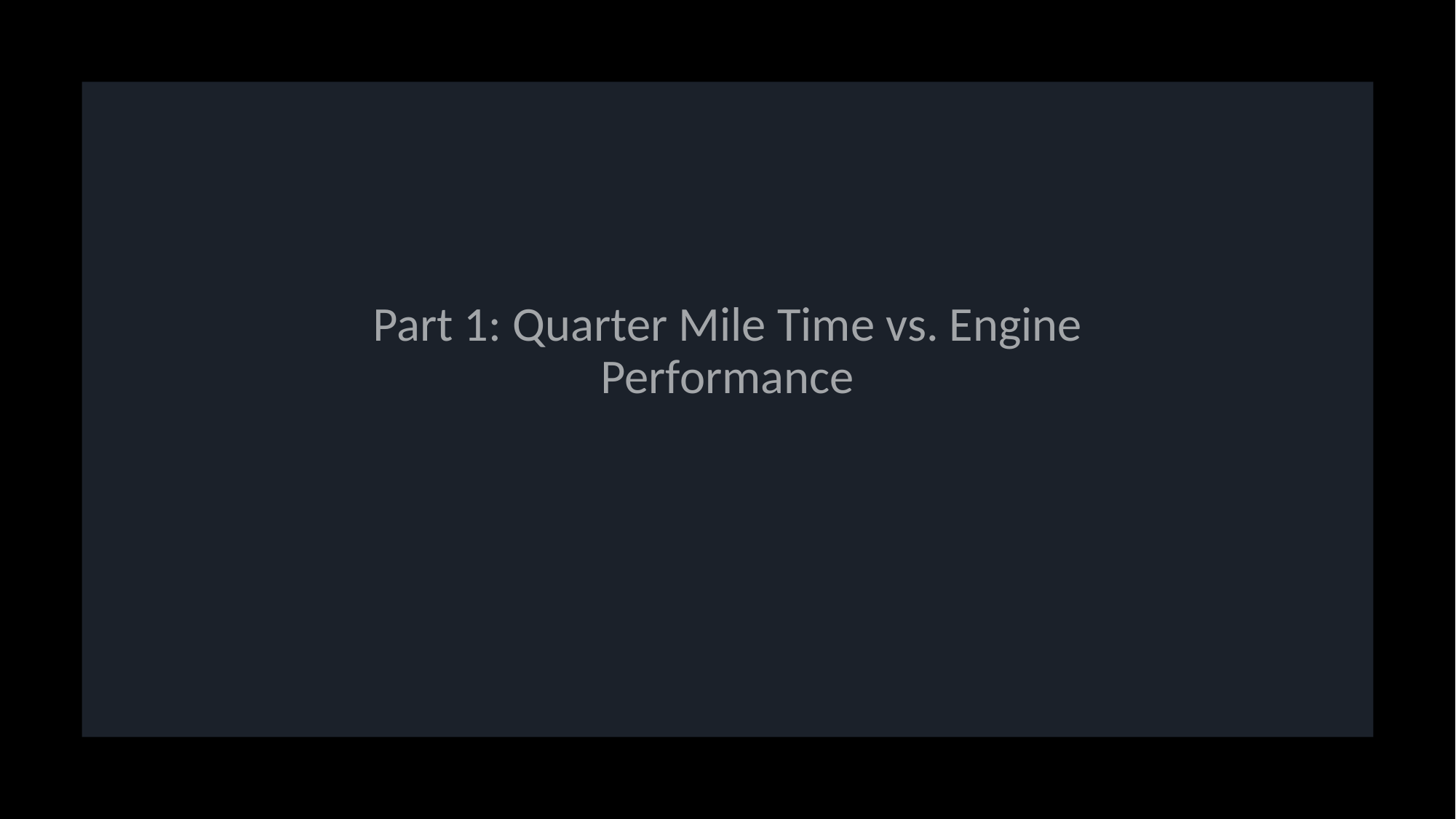

# Part 1: Quarter Mile Time vs. Engine Performance